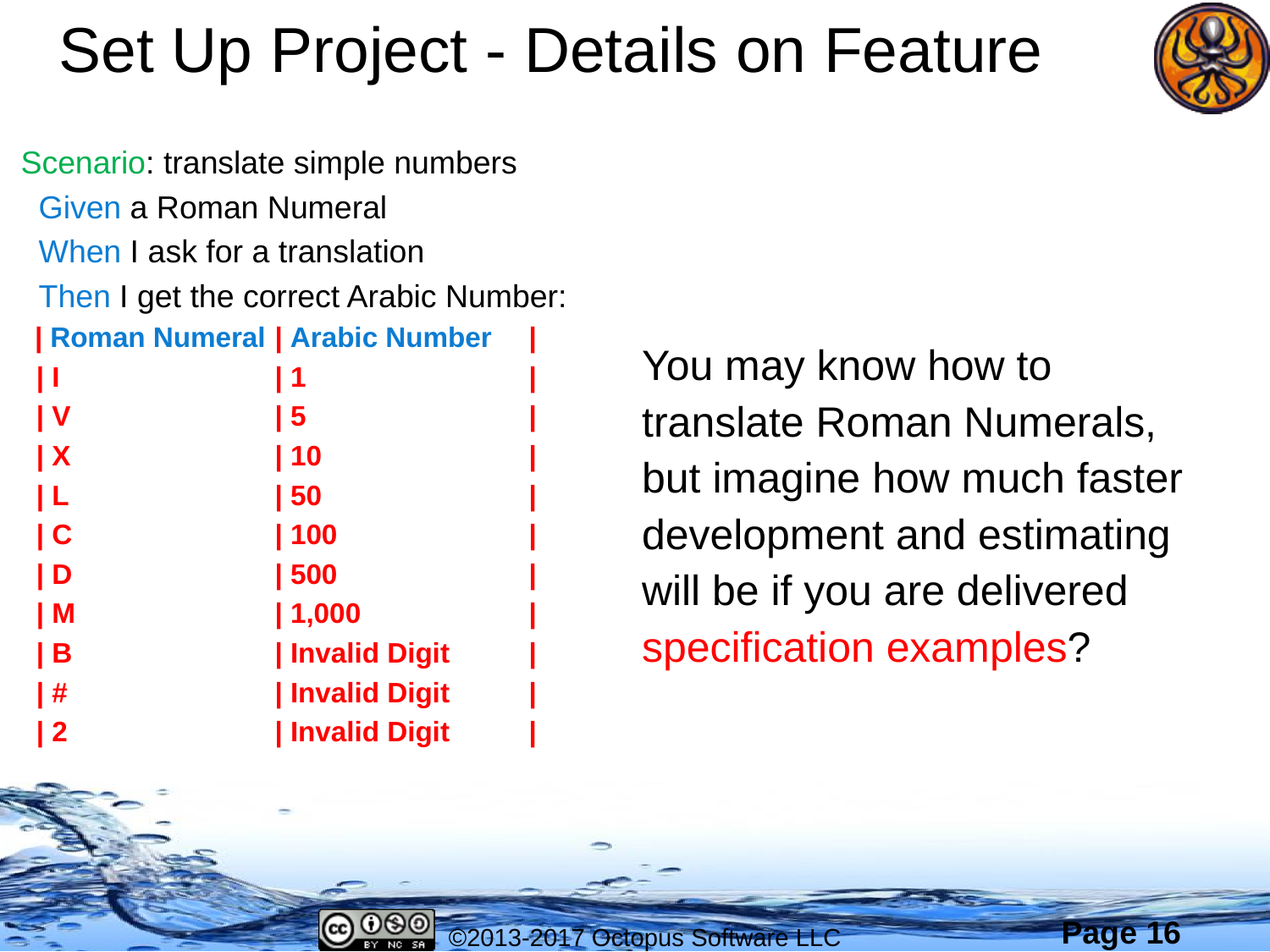

# Set Up Project - Details on Feature
Scenario: translate simple numbers
  Given a Roman Numeral
  When I ask for a translation
  Then I get the correct Arabic Number:
  | Roman Numeral 	| Arabic Number 	|
  | I            	| 1 		|
  | V             	| 5 		|
  | X		| 10 		|
  | L            	| 50 		|
  | C             	| 100 		|
  | D             	| 500 		|
  | M             	| 1,000		|
  | B             	| Invalid Digit 	|
  | #             	| Invalid Digit 	|
  | 2             	| Invalid Digit 	|
You may know how to
translate Roman Numerals,
but imagine how much faster
development and estimating
will be if you are delivered
specification examples?
©2013-2017 Octopus Software LLC